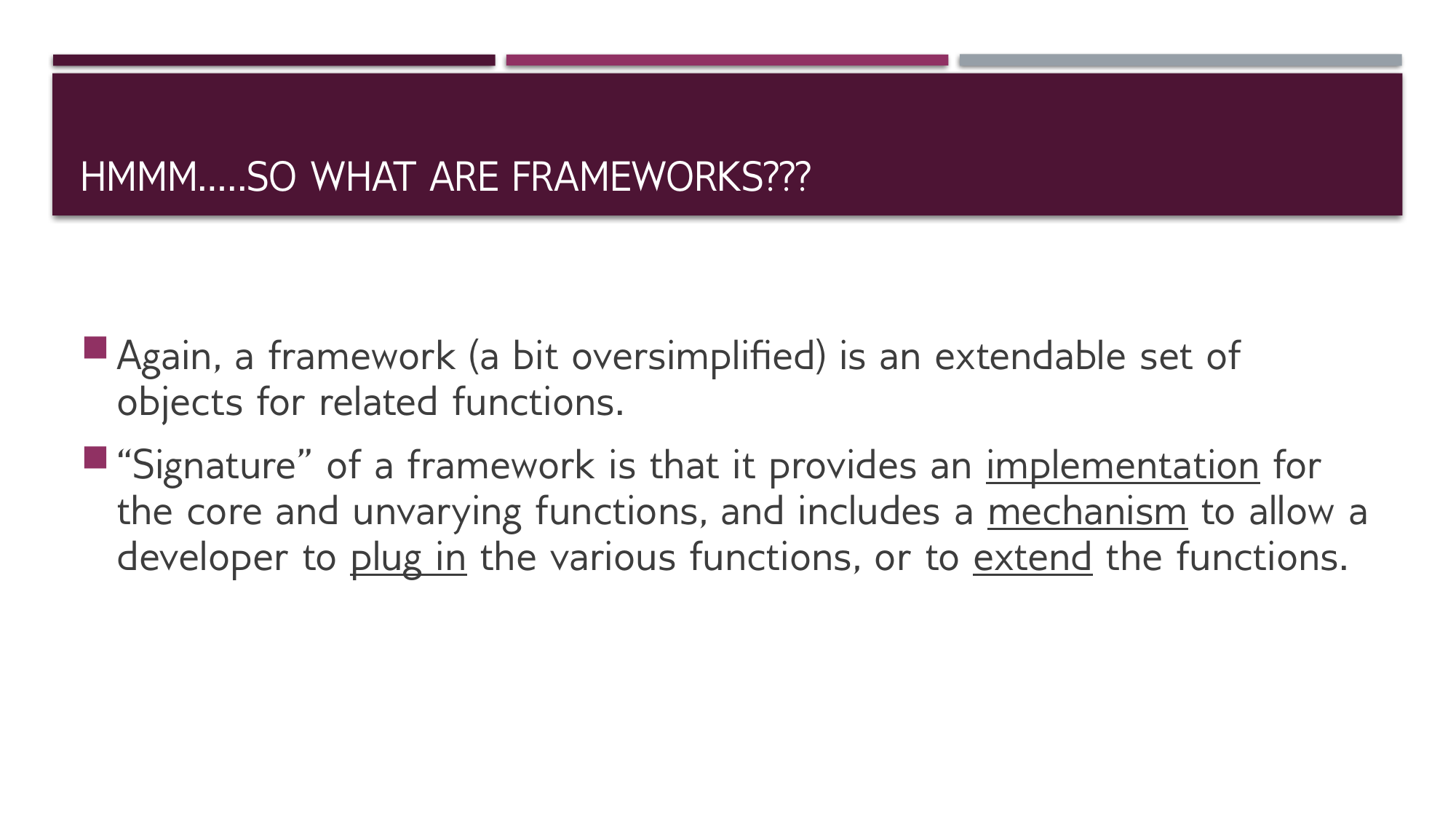

# Hmmm…..SO WHAT ARE FRAMEWORKS???
Again, a framework (a bit oversimplified) is an extendable set of objects for related functions.
“Signature” of a framework is that it provides an implementation for the core and unvarying functions, and includes a mechanism to allow a developer to plug in the various functions, or to extend the functions.